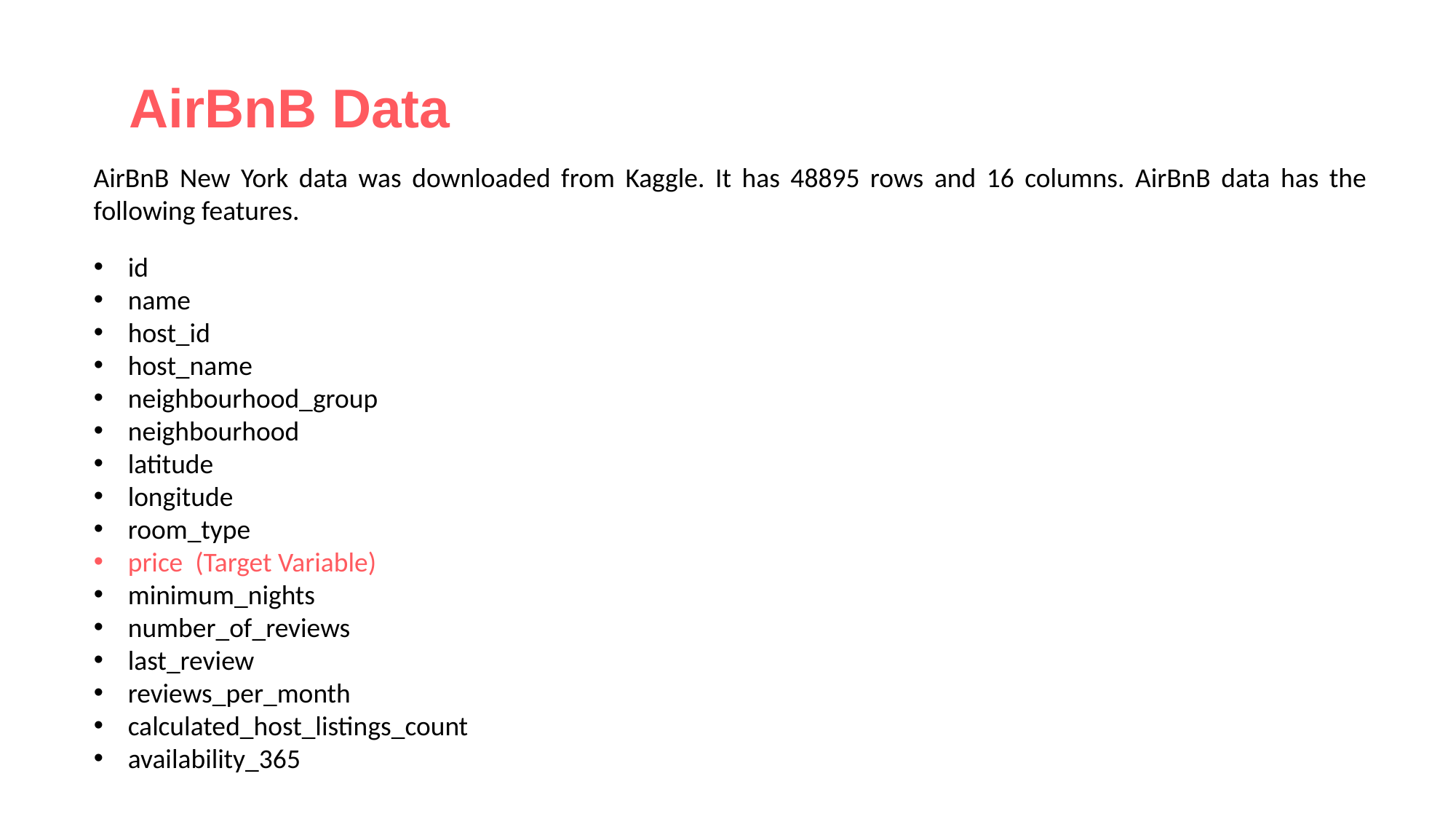

AirBnB Data
AirBnB New York data was downloaded from Kaggle. It has 48895 rows and 16 columns. AirBnB data has the following features.
id
name
host_id
host_name
neighbourhood_group
neighbourhood
latitude
longitude
room_type
price  (Target Variable)
minimum_nights
number_of_reviews
last_review
reviews_per_month
calculated_host_listings_count
availability_365